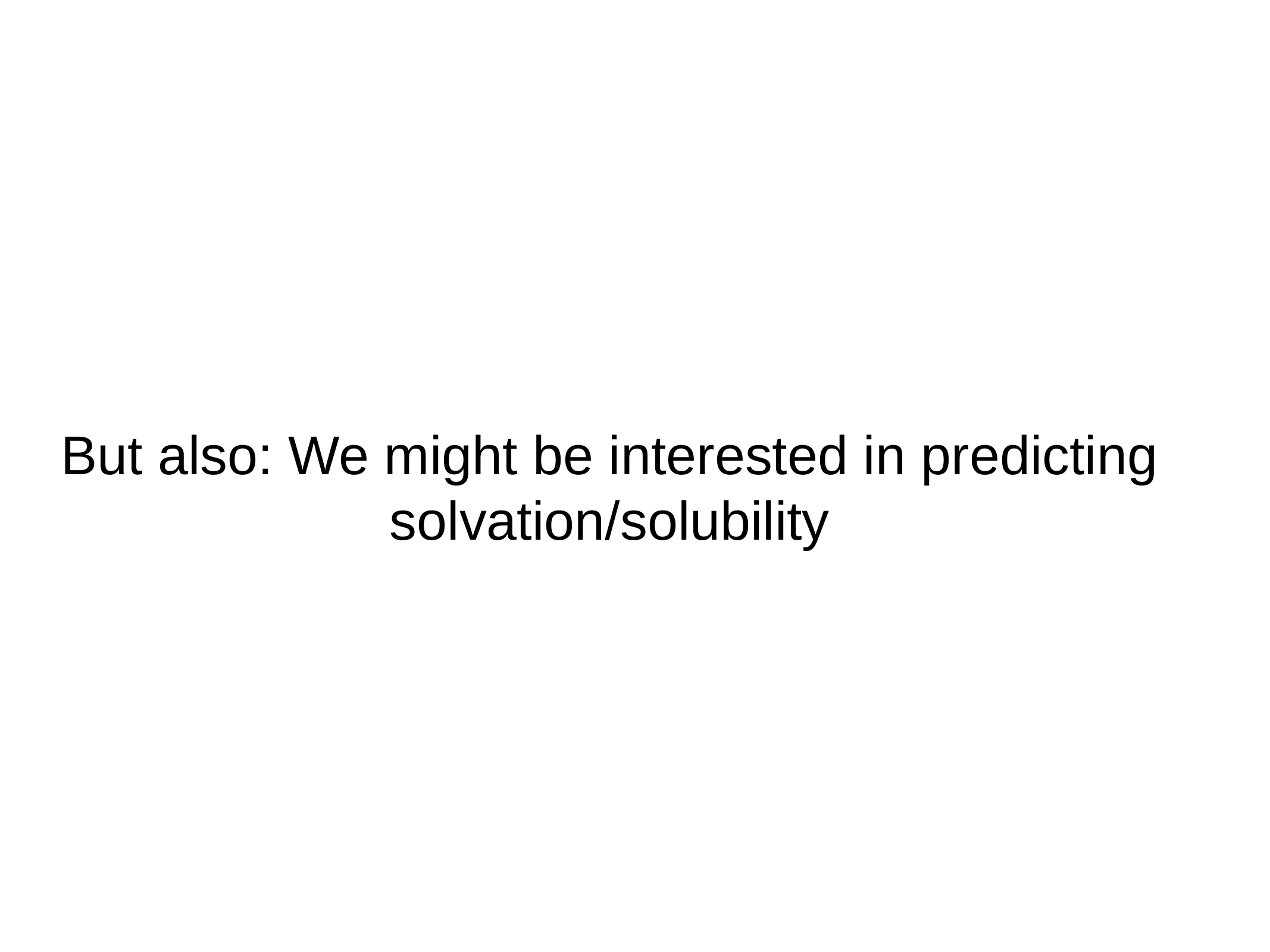

But also: We might be interested in predicting solvation/solubility